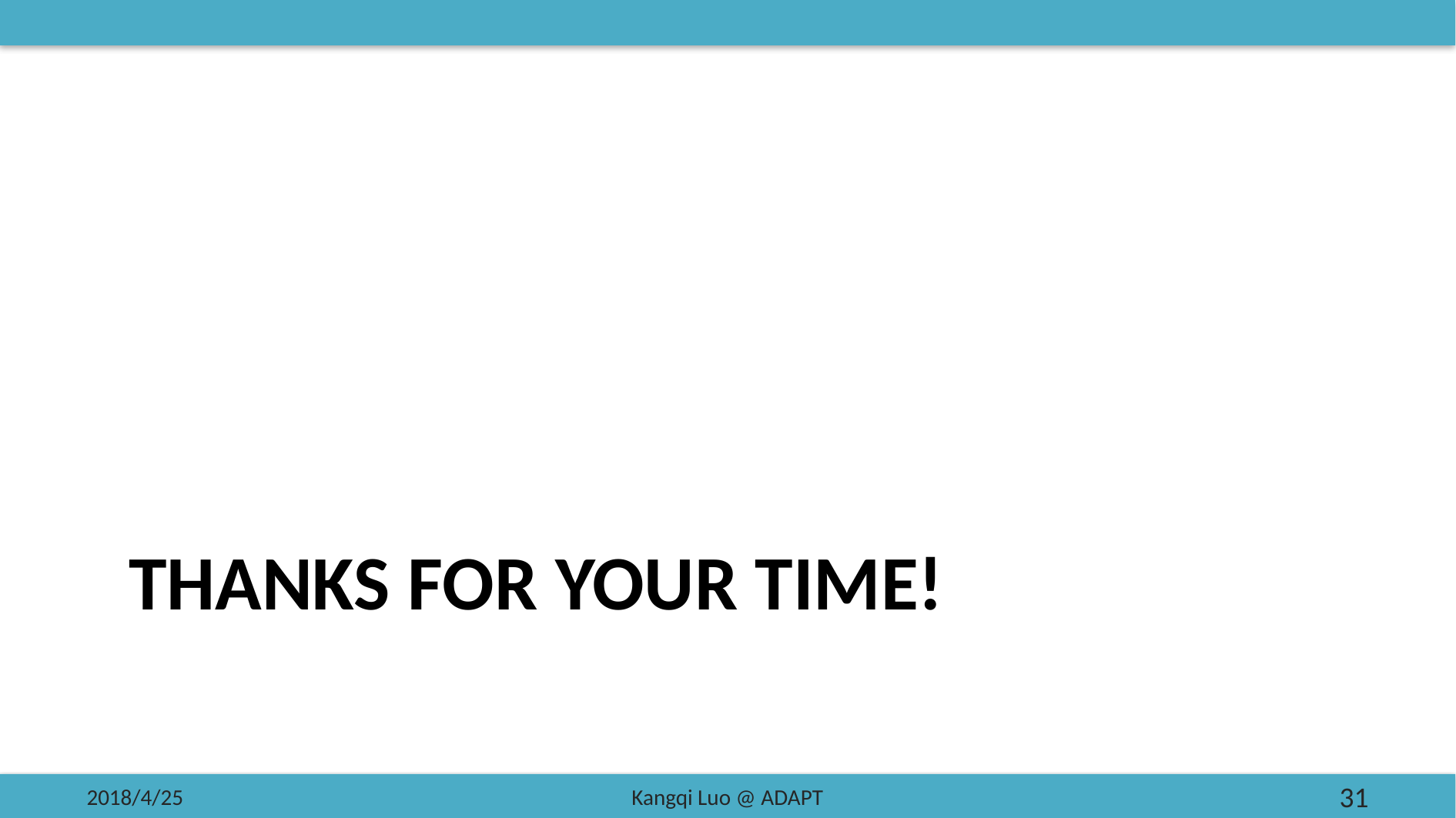

# thanks for your TIME!
2018/4/25
Kangqi Luo @ ADAPT
31